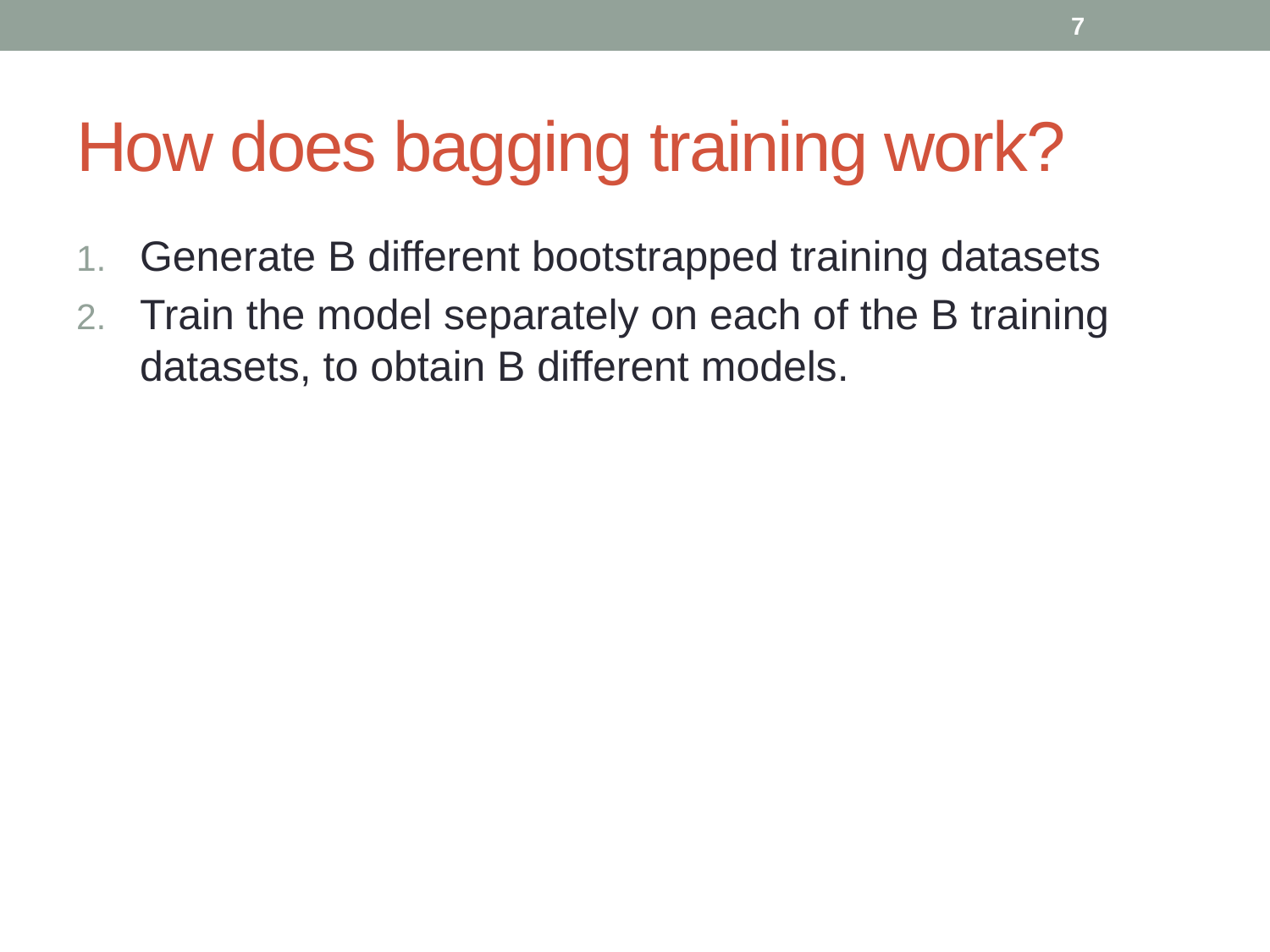

7
# How does bagging training work?
Generate B different bootstrapped training datasets
Train the model separately on each of the B training datasets, to obtain B different models.